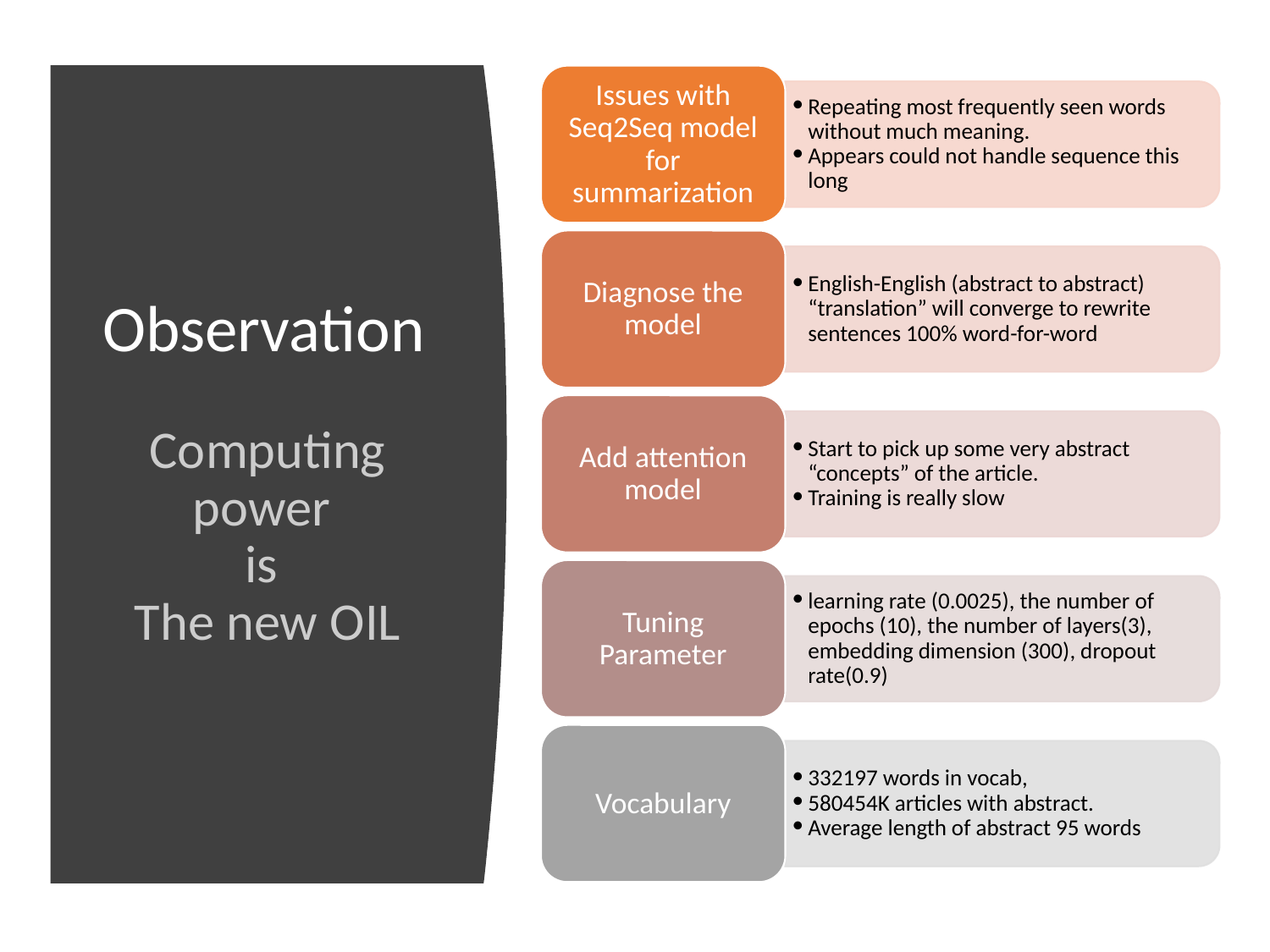

Issues with Seq2Seq model for summarization
Repeating most frequently seen words without much meaning.
Appears could not handle sequence this long

Diagnose the model
English-English (abstract to abstract) “translation” will converge to rewrite sentences 100% word-for-word

Add attention model
Start to pick up some very abstract “concepts” of the article.
Training is really slow

Tuning Parameter
learning rate (0.0025), the number of epochs (10), the number of layers(3), embedding dimension (300), dropout rate(0.9)

Vocabulary
332197 words in vocab,
580454K articles with abstract.
Average length of abstract 95 words
# Observation

Computing power
is
The new OIL